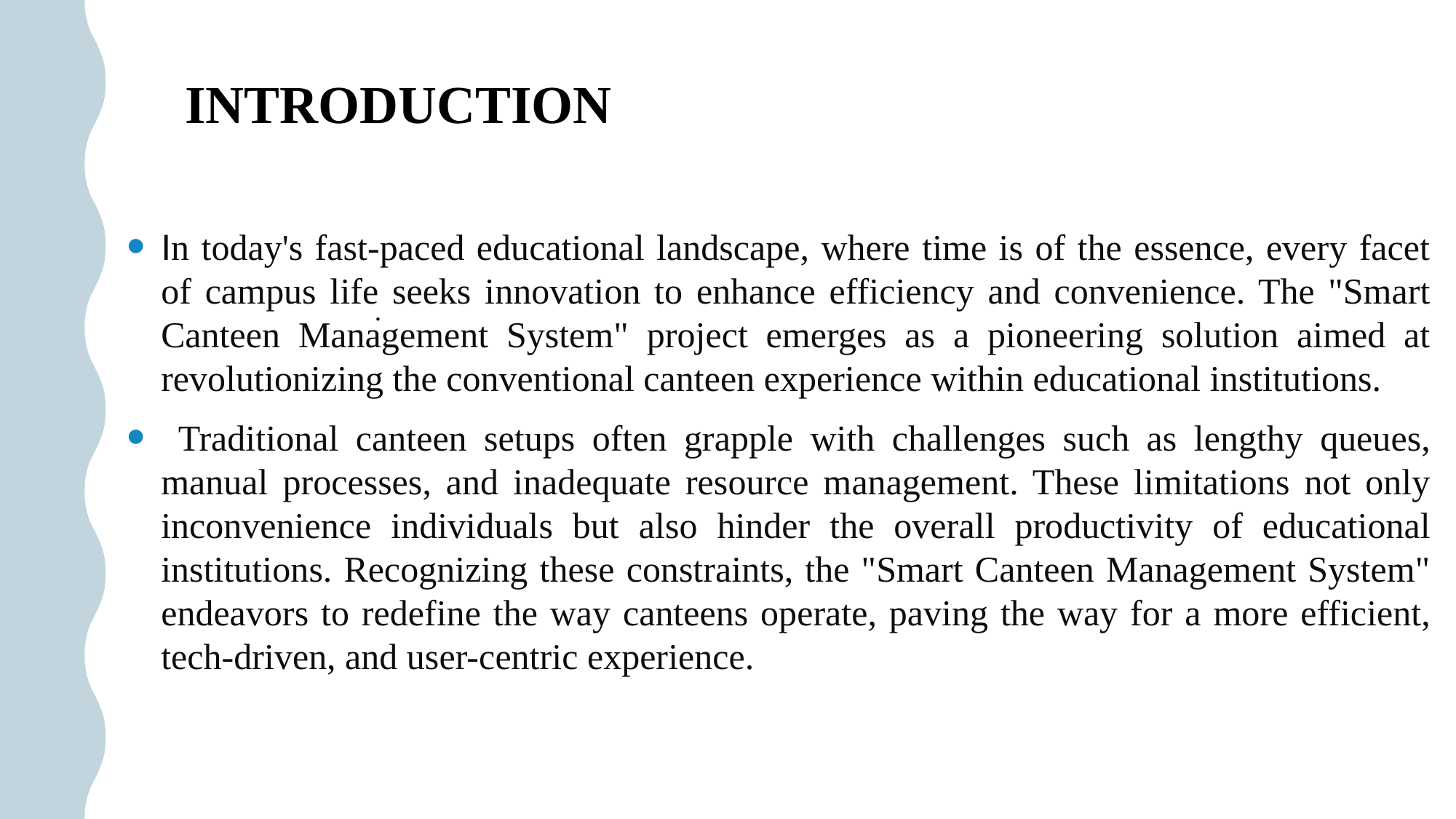

# INTRODUCTION
In today's fast-paced educational landscape, where time is of the essence, every facet of campus life seeks innovation to enhance efficiency and convenience. The "Smart Canteen Management System" project emerges as a pioneering solution aimed at revolutionizing the conventional canteen experience within educational institutions.
 Traditional canteen setups often grapple with challenges such as lengthy queues, manual processes, and inadequate resource management. These limitations not only inconvenience individuals but also hinder the overall productivity of educational institutions. Recognizing these constraints, the "Smart Canteen Management System" endeavors to redefine the way canteens operate, paving the way for a more efficient, tech-driven, and user-centric experience.
.